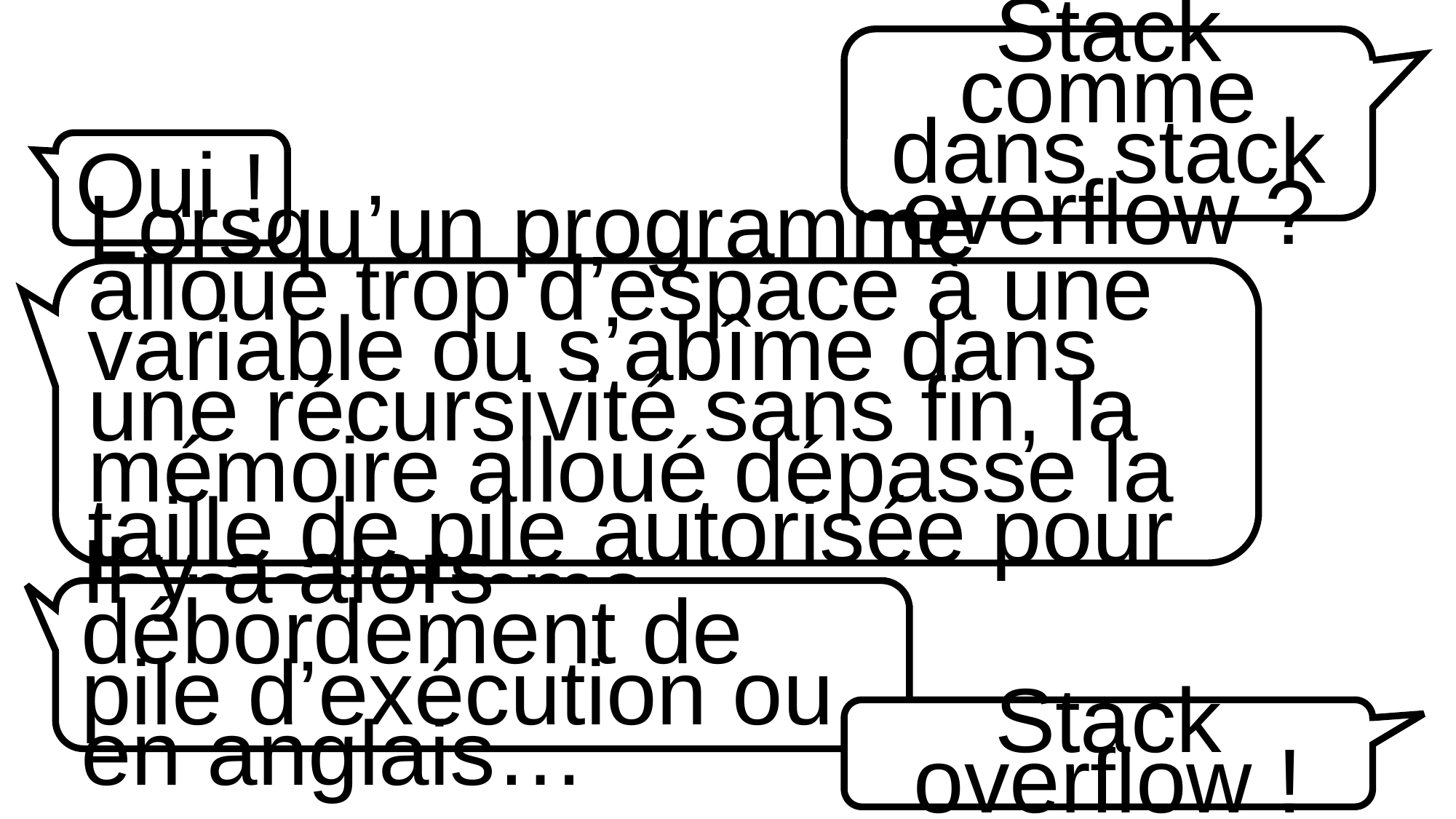

Stack comme dans stack overflow ?
# stack overflow
Oui !
Lorsqu’un programme alloue trop d’espace à une variable ou s’abîme dans une récursivité sans fin, la mémoire alloué dépasse la taille de pile autorisée pour le programme.
Il y a alors débordement de pile d’exécution ou en anglais…
Stack overflow !